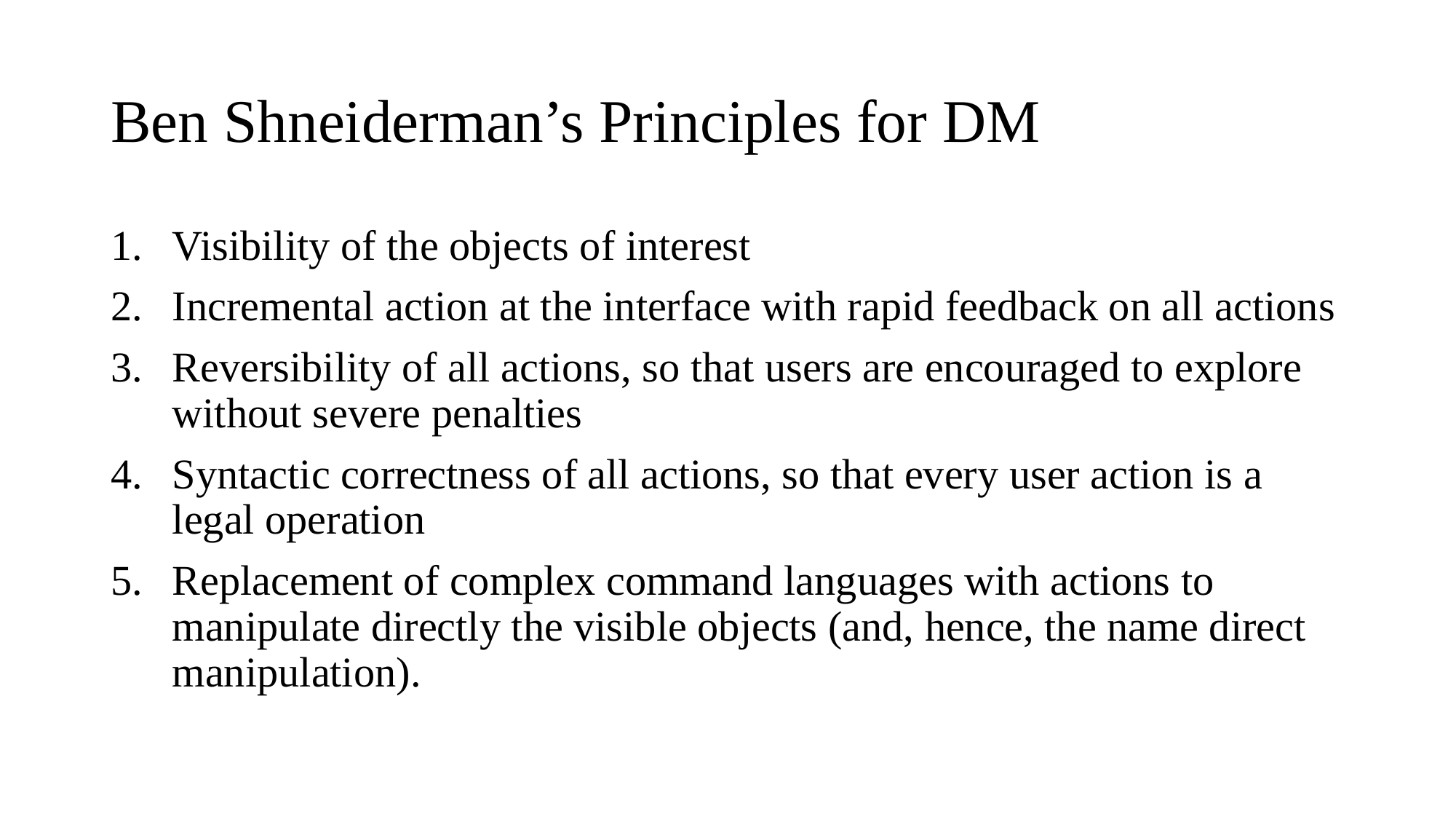

# Ben Shneiderman’s Principles for DM
Visibility of the objects of interest
Incremental action at the interface with rapid feedback on all actions
Reversibility of all actions, so that users are encouraged to explore without severe penalties
Syntactic correctness of all actions, so that every user action is a legal operation
Replacement of complex command languages with actions to manipulate directly the visible objects (and, hence, the name direct manipulation).